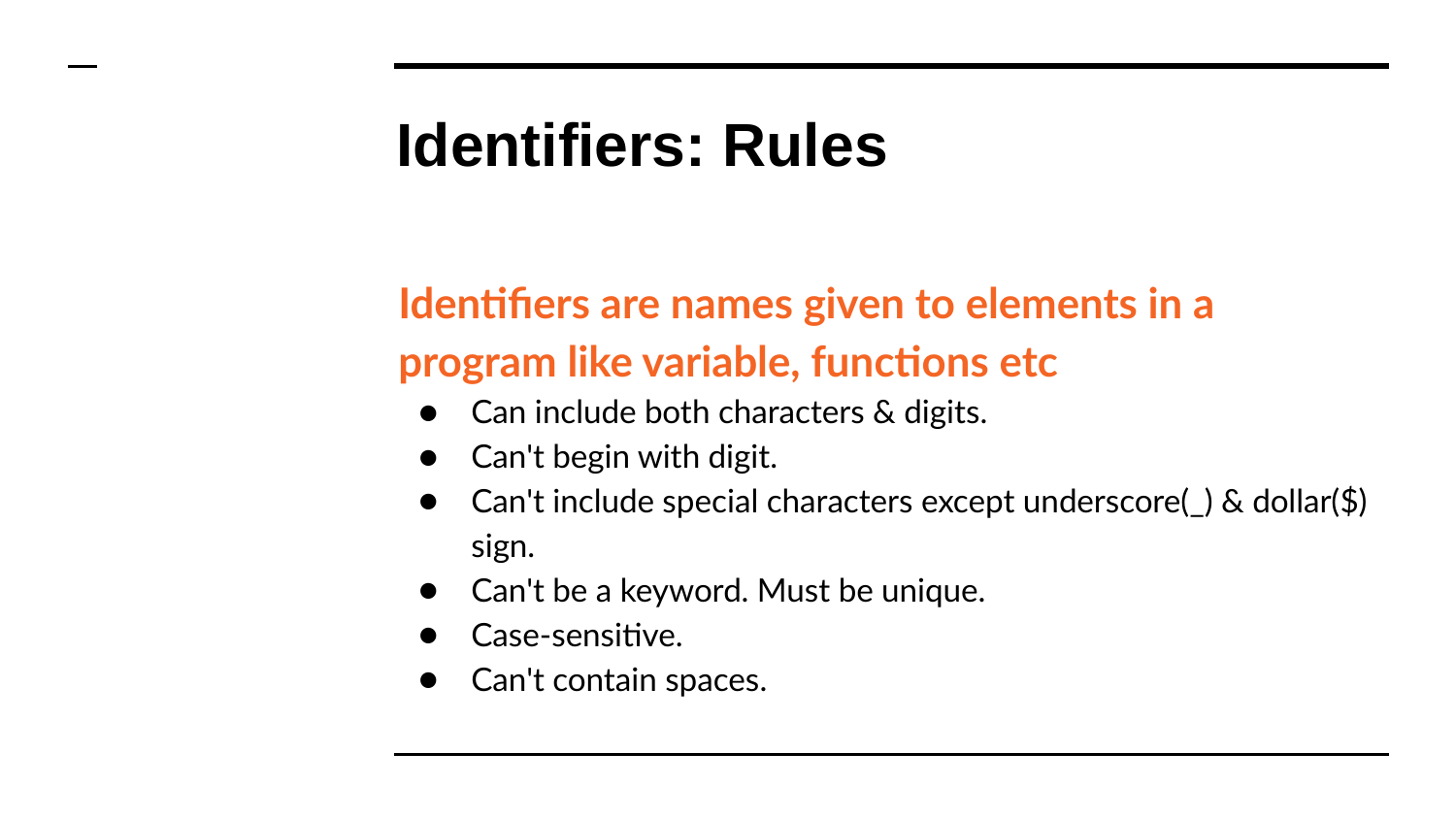

# Identifiers: Rules
Identifiers are names given to elements in a program like variable, functions etc
Can include both characters & digits.
Can't begin with digit.
Can't include special characters except underscore(_) & dollar($) sign.
Can't be a keyword. Must be unique.
Case-sensitive.
Can't contain spaces.